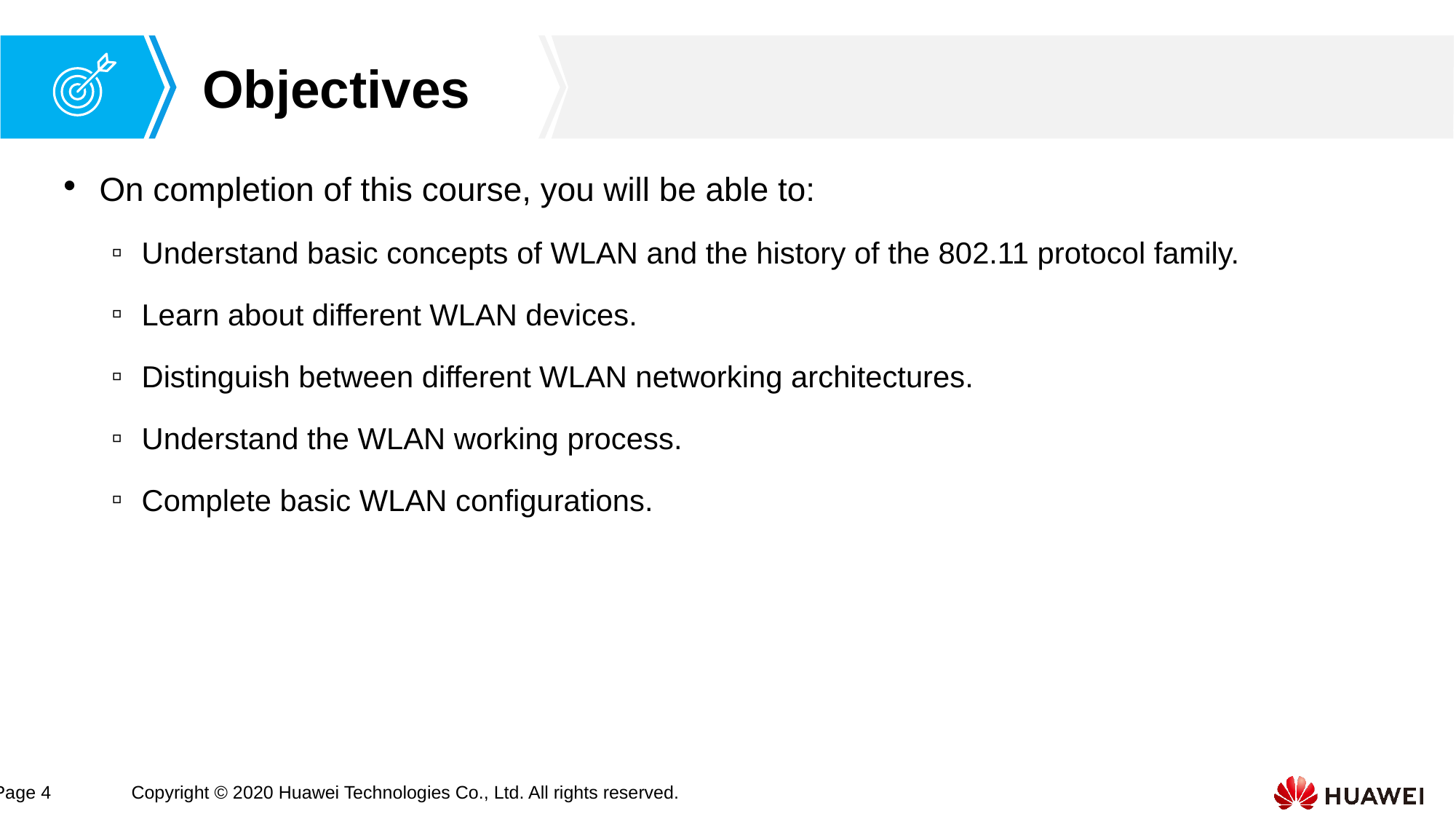

On completion of this course, you will be able to:
Understand basic concepts of WLAN and the history of the 802.11 protocol family.
Learn about different WLAN devices.
Distinguish between different WLAN networking architectures.
Understand the WLAN working process.
Complete basic WLAN configurations.